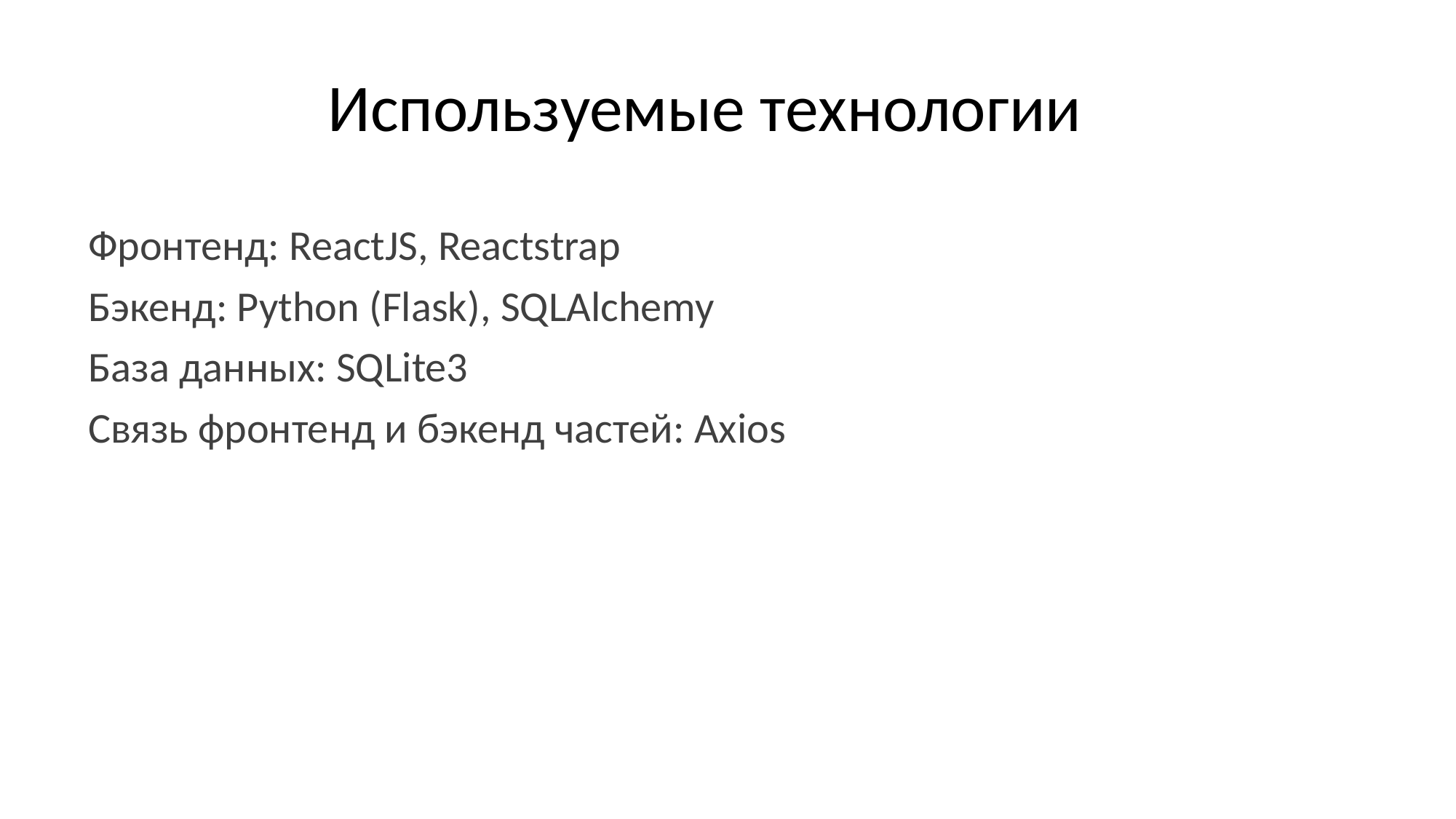

# Используемые технологии
Фронтенд: ReactJS, Reactstrap
Бэкенд: Python (Flask), SQLAlchemy
База данных: SQLite3
Связь фронтенд и бэкенд частей: Axios